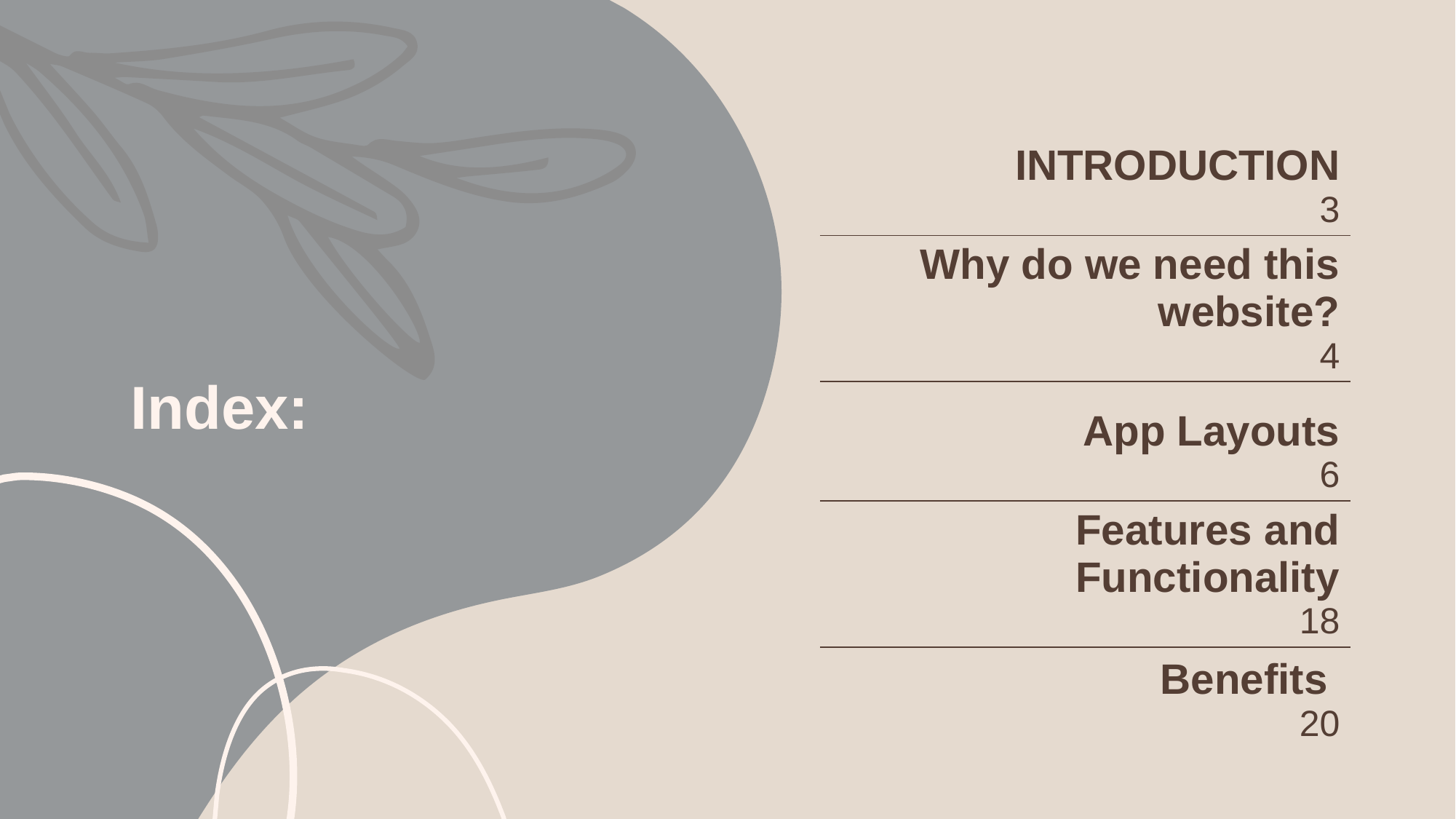

# Index:
| INTRODUCTION 3 |
| --- |
| Why do we need this website? 4 |
| App Layouts 6 |
| Features and Functionality 18 |
| Benefits 20 |